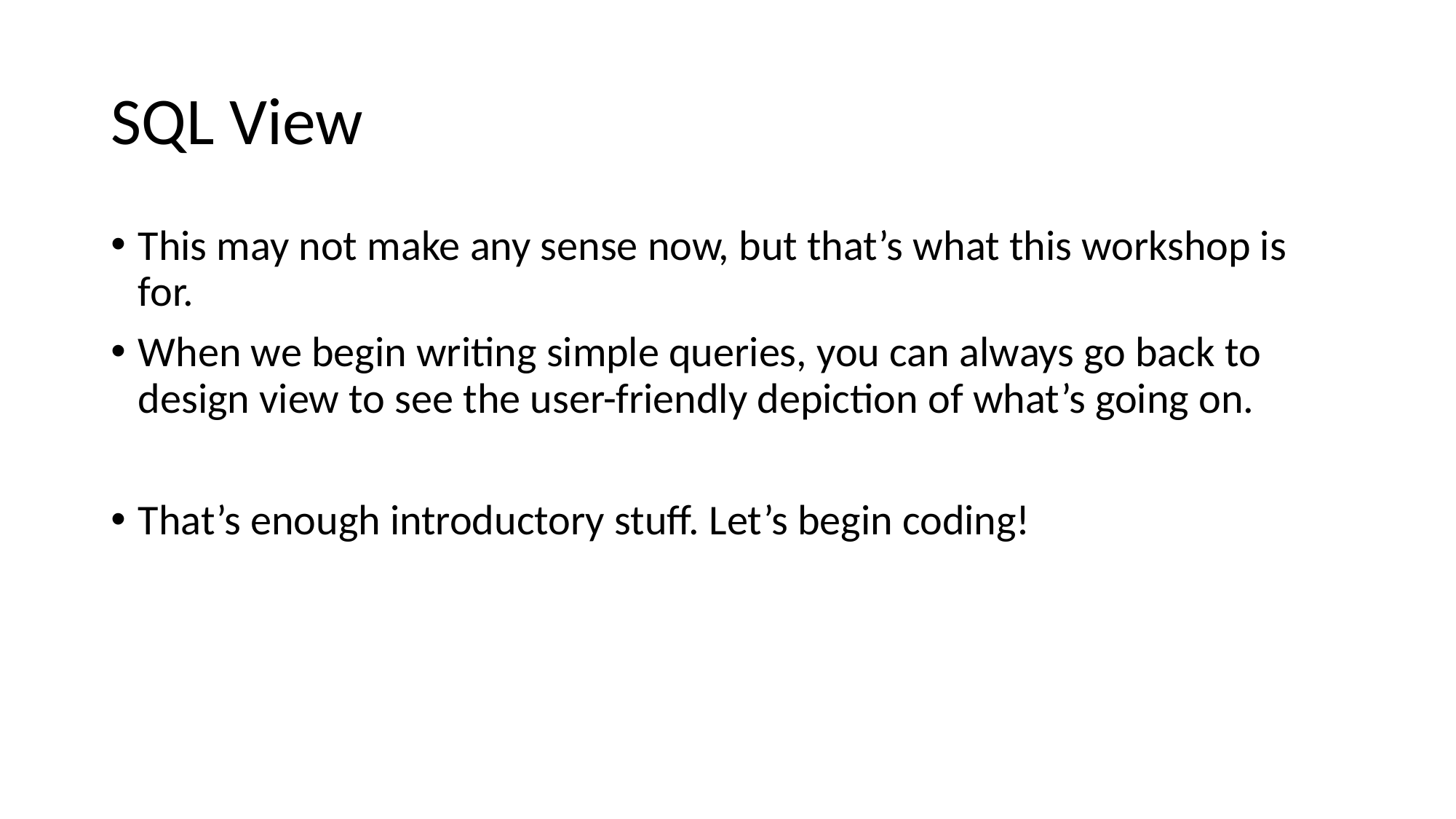

# SQL View
This may not make any sense now, but that’s what this workshop is for.
When we begin writing simple queries, you can always go back to design view to see the user-friendly depiction of what’s going on.

That’s enough introductory stuff. Let’s begin coding!